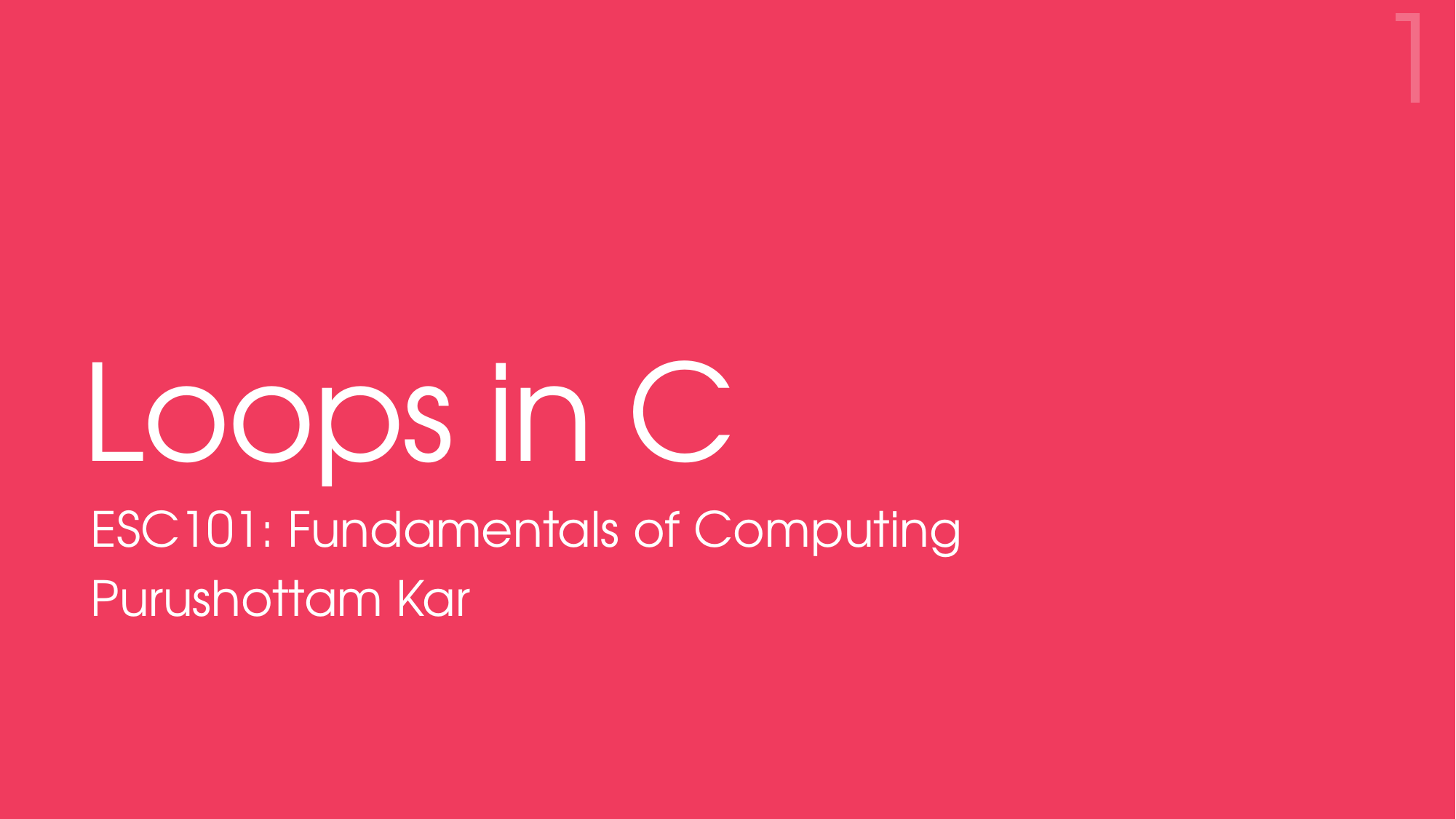

1
# Loops in C
ESC101: Fundamentals of Computing
Purushottam Kar